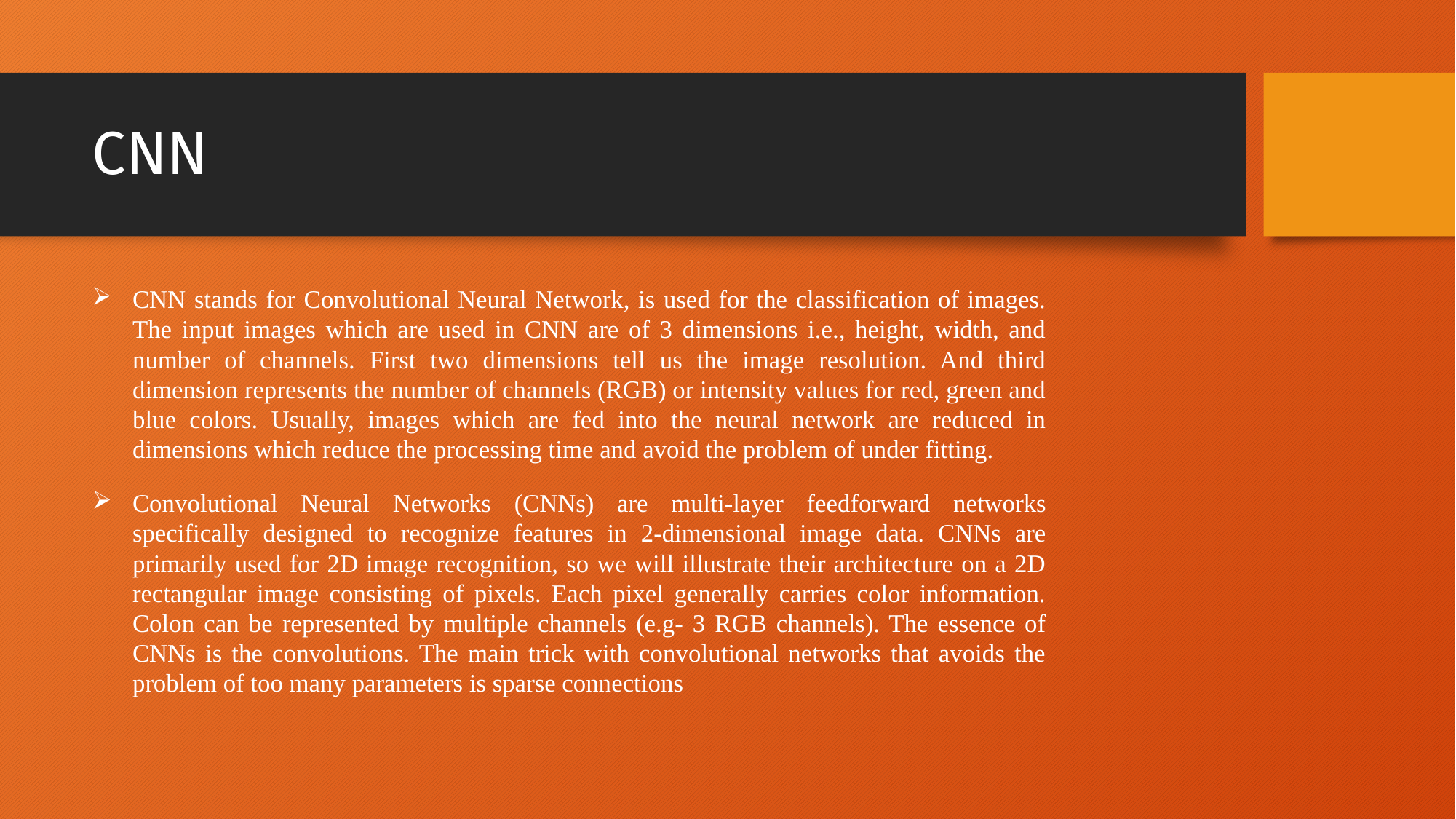

# CNN
CNN stands for Convolutional Neural Network, is used for the classification of images. The input images which are used in CNN are of 3 dimensions i.e., height, width, and number of channels. First two dimensions tell us the image resolution. And third dimension represents the number of channels (RGB) or intensity values for red, green and blue colors. Usually, images which are fed into the neural network are reduced in dimensions which reduce the processing time and avoid the problem of under fitting.
Convolutional Neural Networks (CNNs) are multi-layer feedforward networks specifically designed to recognize features in 2-dimensional image data. CNNs are primarily used for 2D image recognition, so we will illustrate their architecture on a 2D rectangular image consisting of pixels. Each pixel generally carries color information. Colon can be represented by multiple channels (e.g- 3 RGB channels). The essence of CNNs is the convolutions. The main trick with convolutional networks that avoids the problem of too many parameters is sparse connections